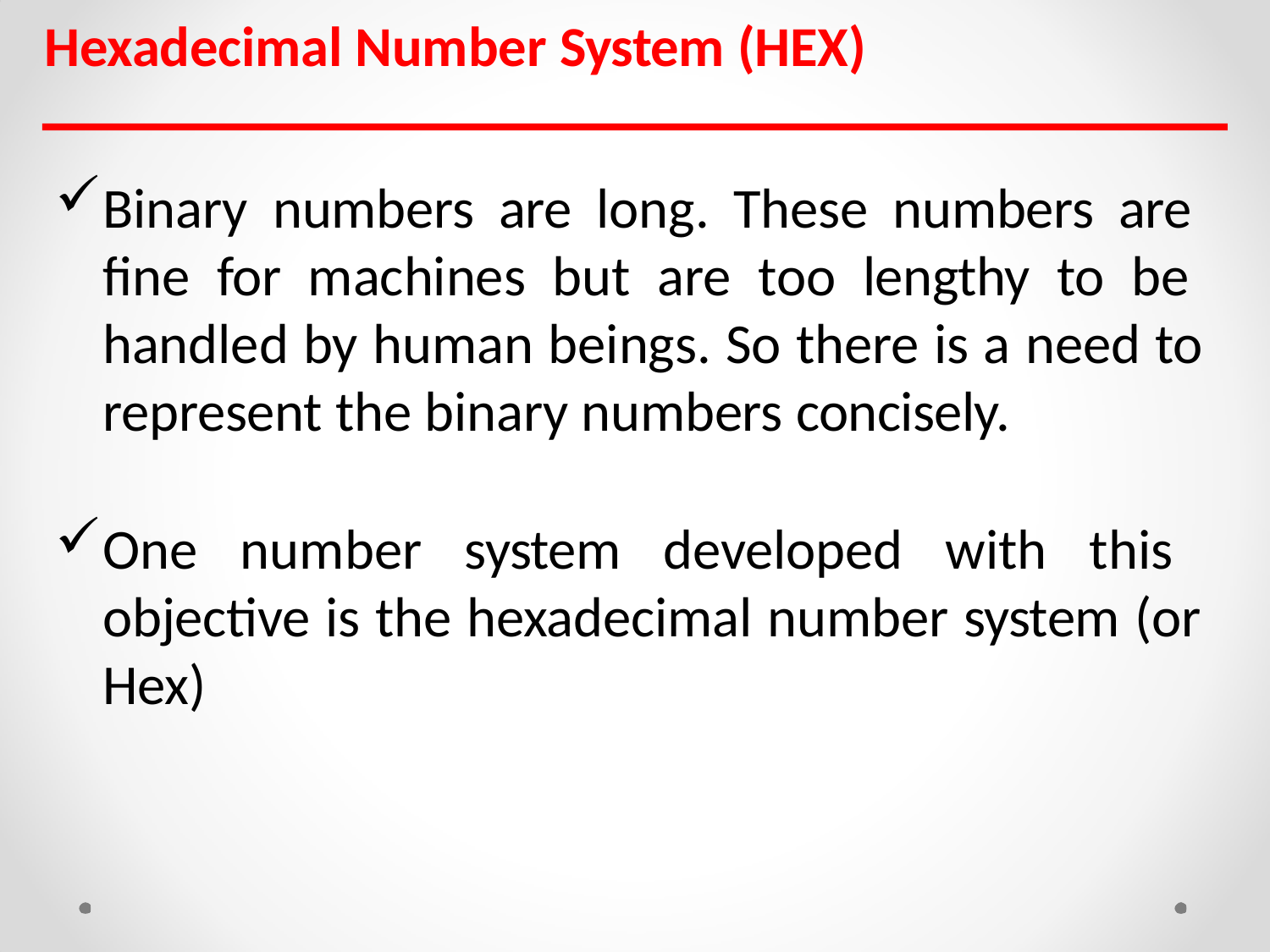

Hexadecimal Number System (HEX)

Binary numbers are long. These numbers are  fine for machines but are too lengthy to be  handled by human beings. So there is a need to  represent the binary numbers concisely.

One number system developed with this  objective is the hexadecimal number system (or  Hex)